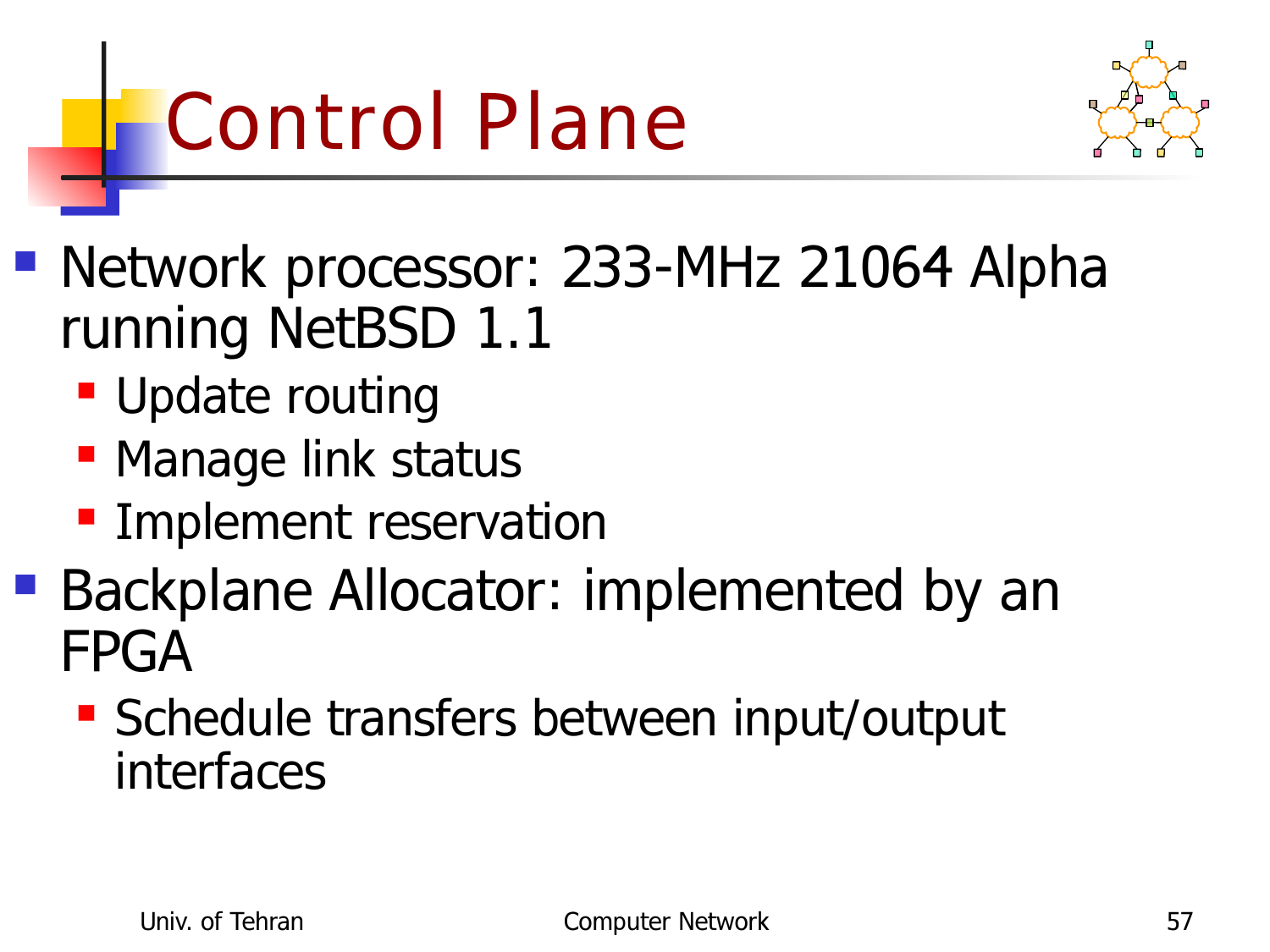

# Control Plane
Network processor: 233-MHz 21064 Alpha running NetBSD 1.1
Update routing
Manage link status
Implement reservation
Backplane Allocator: implemented by an FPGA
Schedule transfers between input/output interfaces

Univ. of Tehran
Computer Network
57